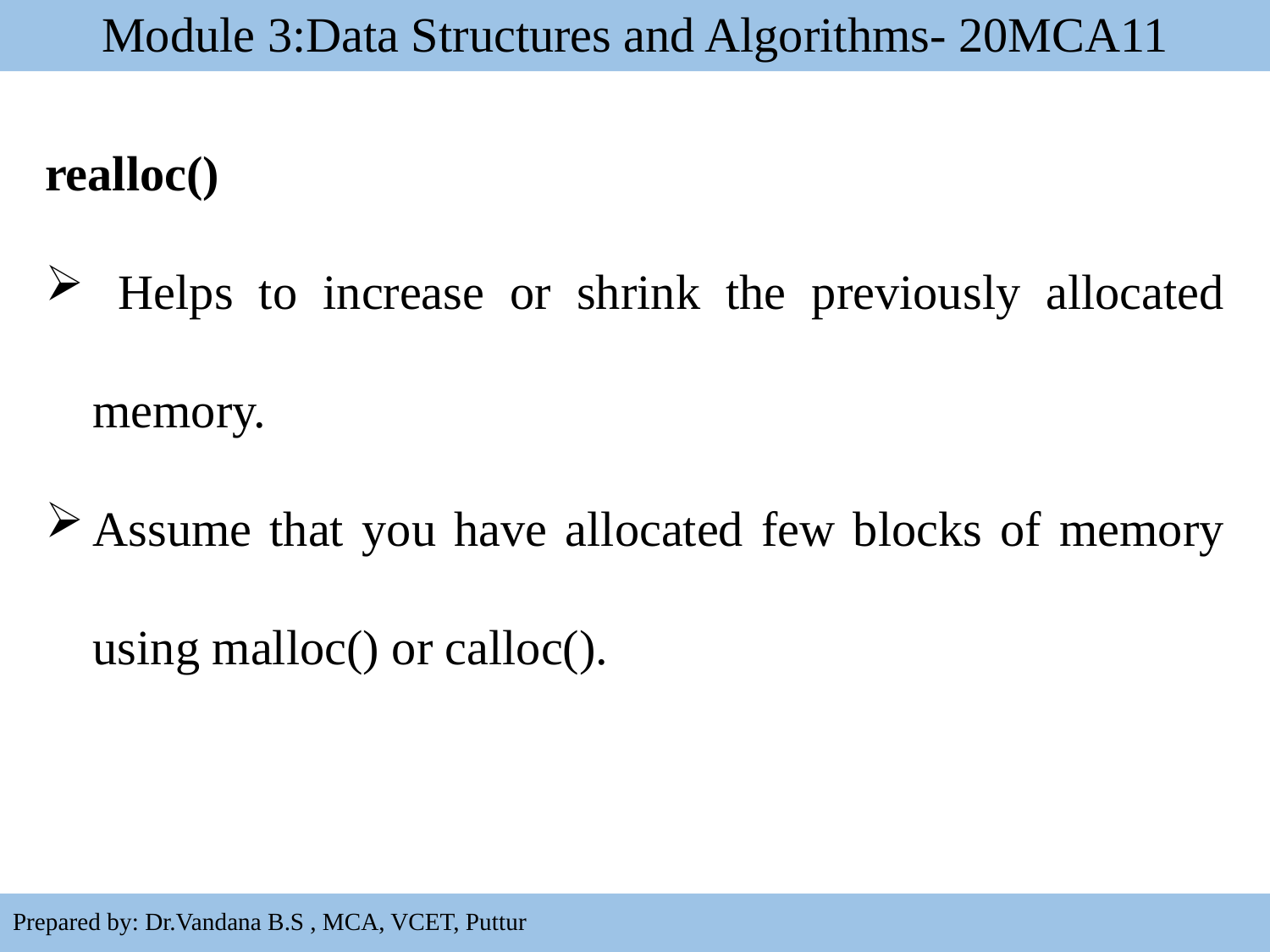

# Module 3:Data Structures and Algorithms- 20MCA11
realloc()
 Helps to increase or shrink the previously allocated memory.
Assume that you have allocated few blocks of memory using malloc() or calloc().

17
Prepared by: Dr.Vandana B.S , MCA, VCET, Puttur